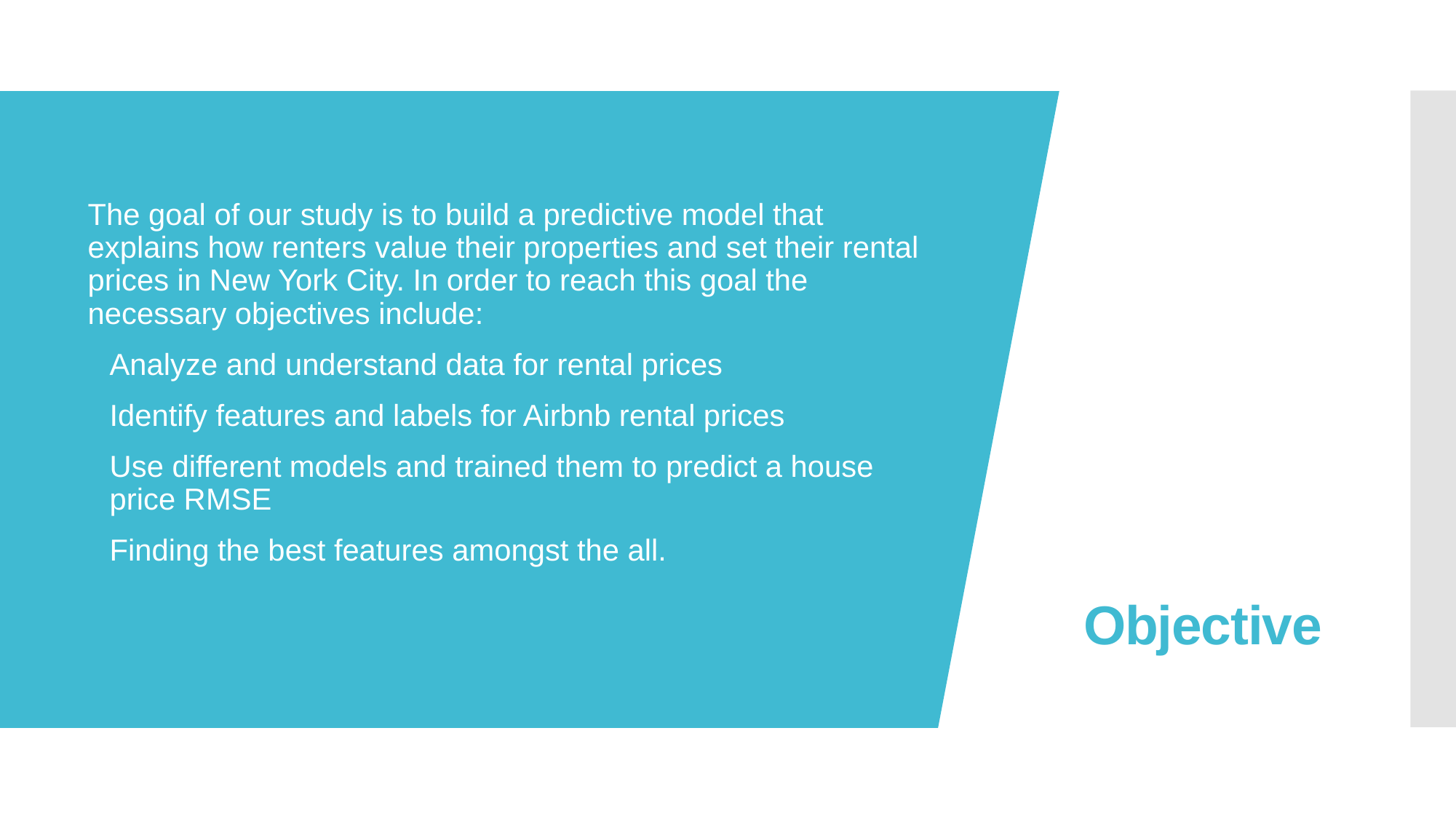

# Objective

The goal of our study is to build a predictive model that explains how renters value their properties and set their rental prices in New York City. In order to reach this goal the necessary objectives include:
Analyze and understand data for rental prices
Identify features and labels for Airbnb rental prices
Use different models and trained them to predict a house price RMSE
Finding the best features amongst the all.